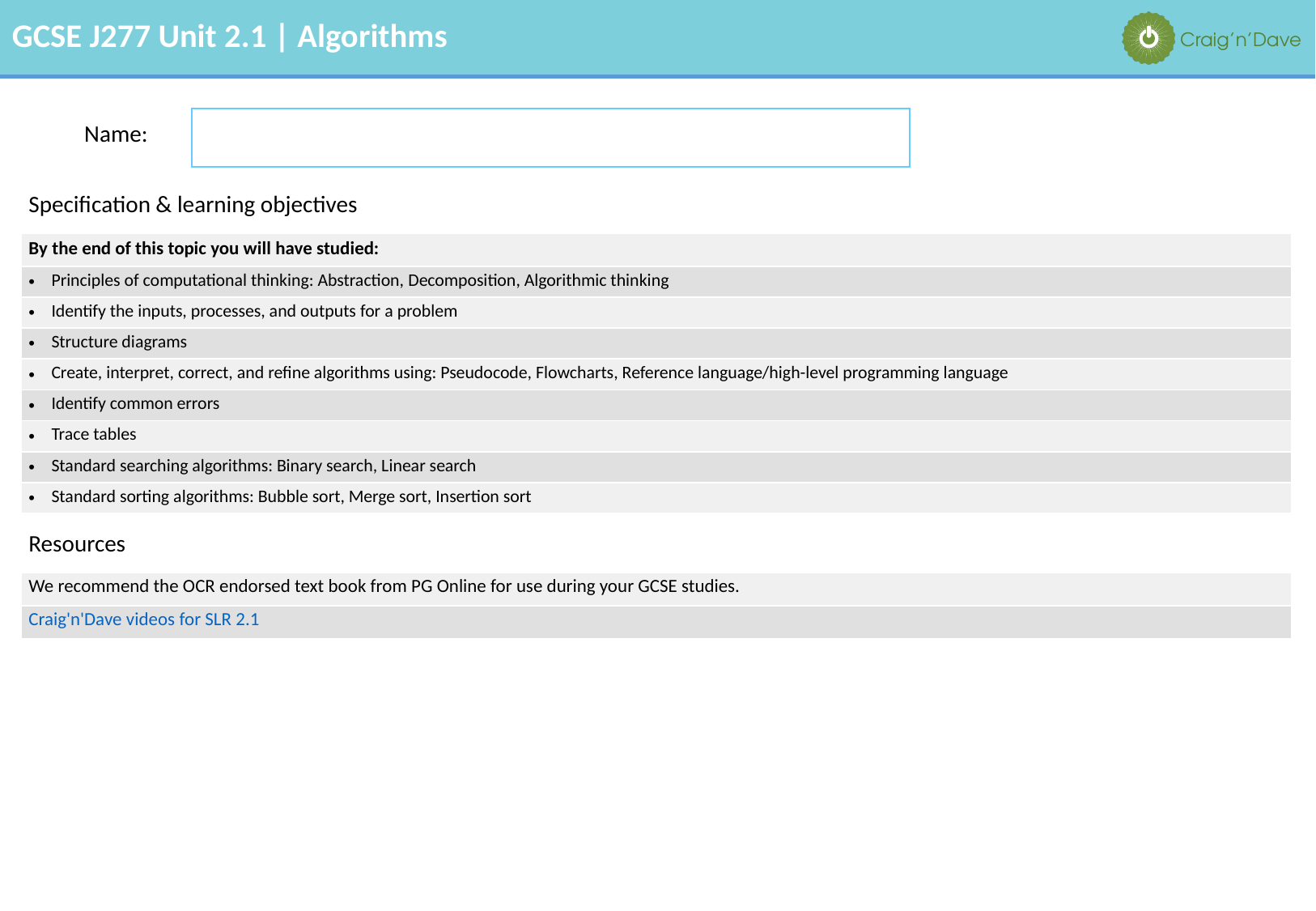

Name:
| Specification & learning objectives |
| --- |
| By the end of this topic you will have studied: |
| Principles of computational thinking: Abstraction, Decomposition, Algorithmic thinking |
| Identify the inputs, processes, and outputs for a problem |
| Structure diagrams |
| Create, interpret, correct, and refine algorithms using: Pseudocode, Flowcharts, Reference language/high-level programming language |
| Identify common errors |
| Trace tables |
| Standard searching algorithms: Binary search, Linear search |
| Standard sorting algorithms: Bubble sort, Merge sort, Insertion sort |
| Resources |
| We recommend the OCR endorsed text book from PG Online for use during your GCSE studies. |
| Craig'n'Dave videos for SLR 2.1 |